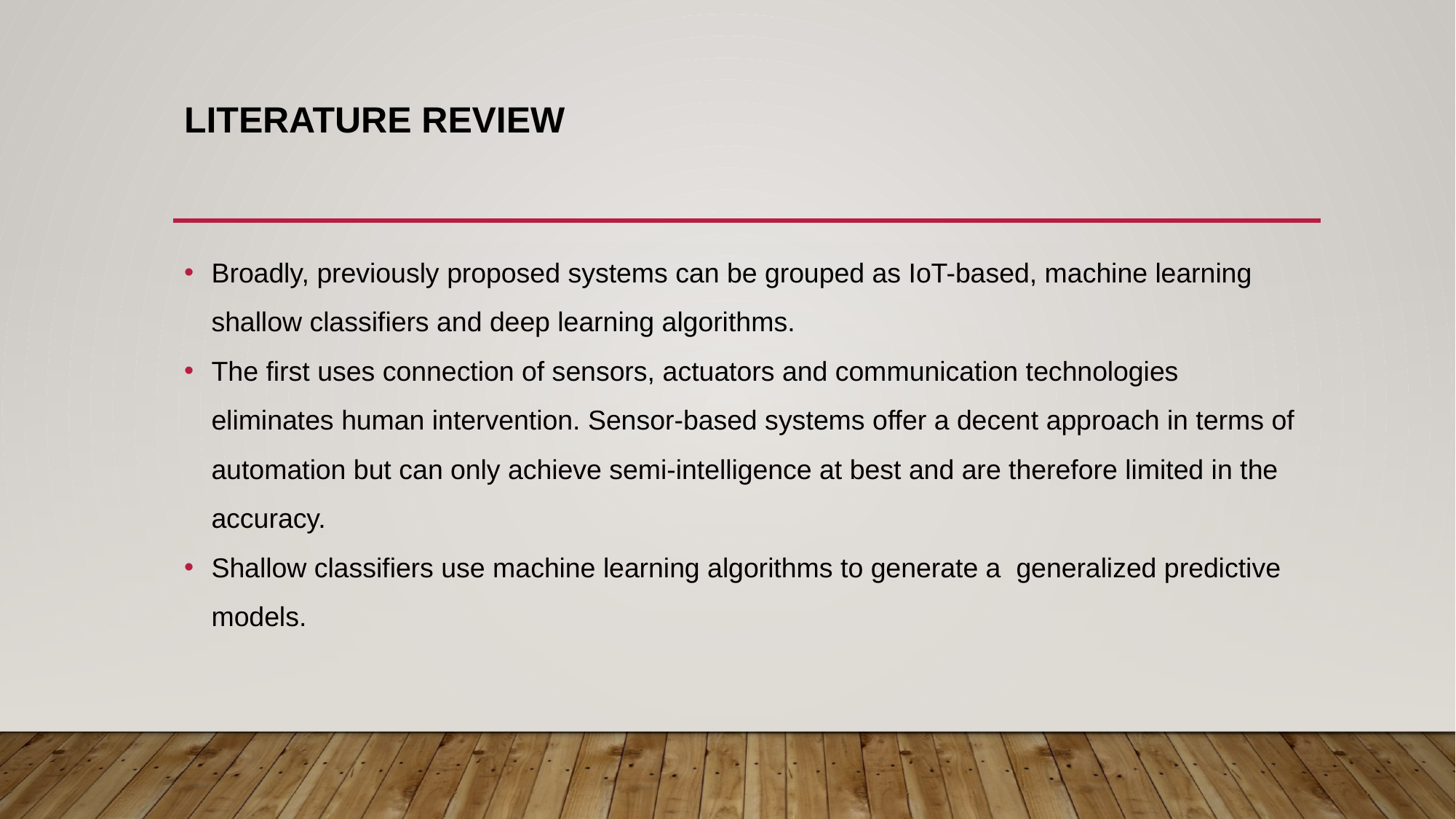

# Literature REVIEW
Broadly, previously proposed systems can be grouped as IoT-based, machine learning shallow classifiers and deep learning algorithms.
The first uses connection of sensors, actuators and communication technologies eliminates human intervention. Sensor-based systems offer a decent approach in terms of automation but can only achieve semi-intelligence at best and are therefore limited in the accuracy.
Shallow classifiers use machine learning algorithms to generate a  generalized predictive models.